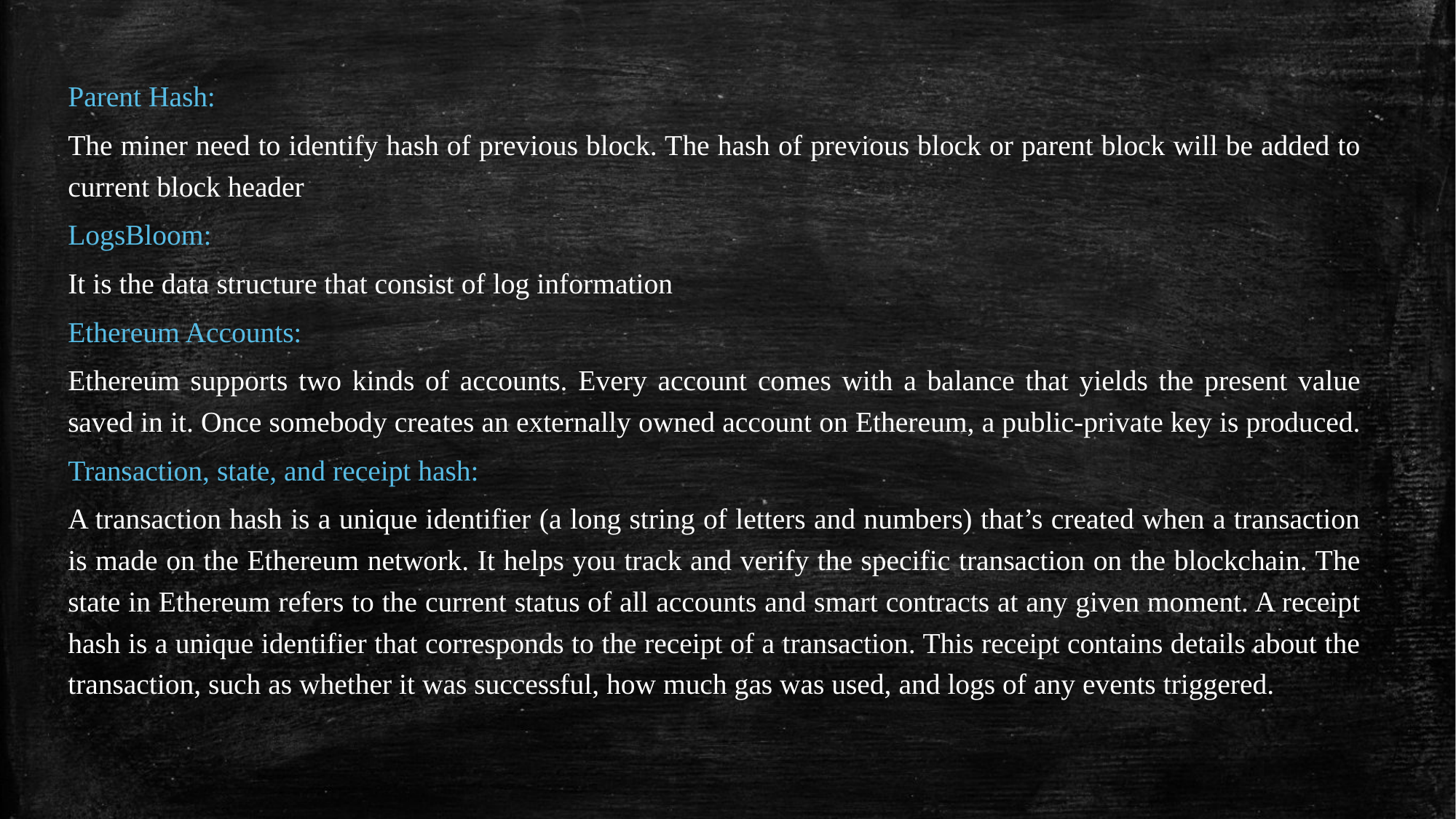

Parent Hash:
The miner need to identify hash of previous block. The hash of previous block or parent block will be added to current block header
LogsBloom:
It is the data structure that consist of log information
Ethereum Accounts:
Ethereum supports two kinds of accounts. Every account comes with a balance that yields the present value saved in it. Once somebody creates an externally owned account on Ethereum, a public-private key is produced.
Transaction, state, and receipt hash:
A transaction hash is a unique identifier (a long string of letters and numbers) that’s created when a transaction is made on the Ethereum network. It helps you track and verify the specific transaction on the blockchain. The state in Ethereum refers to the current status of all accounts and smart contracts at any given moment. A receipt hash is a unique identifier that corresponds to the receipt of a transaction. This receipt contains details about the transaction, such as whether it was successful, how much gas was used, and logs of any events triggered.